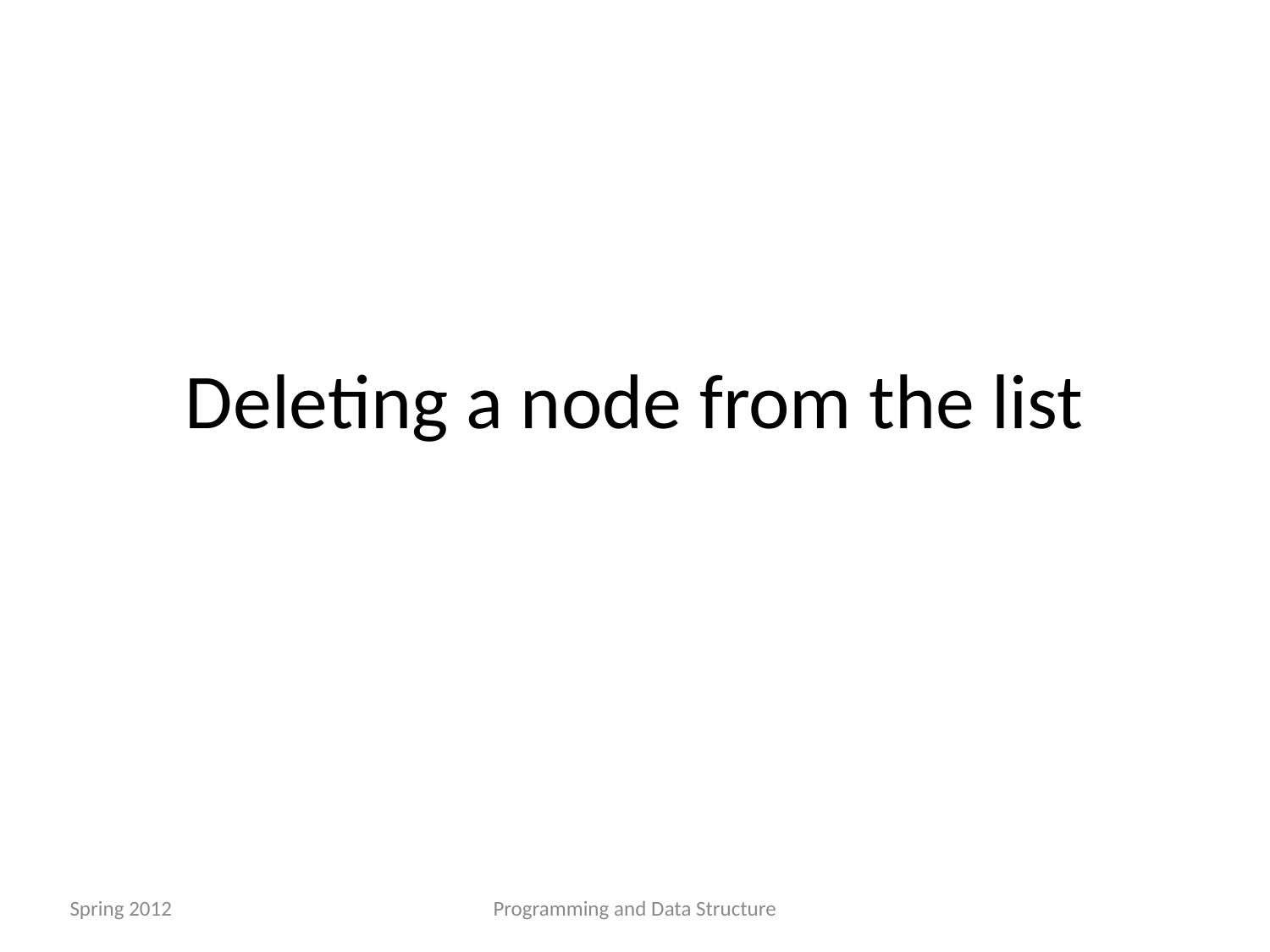

Deleting a node from the list

32
Spring 2012
Programming and Data Structure